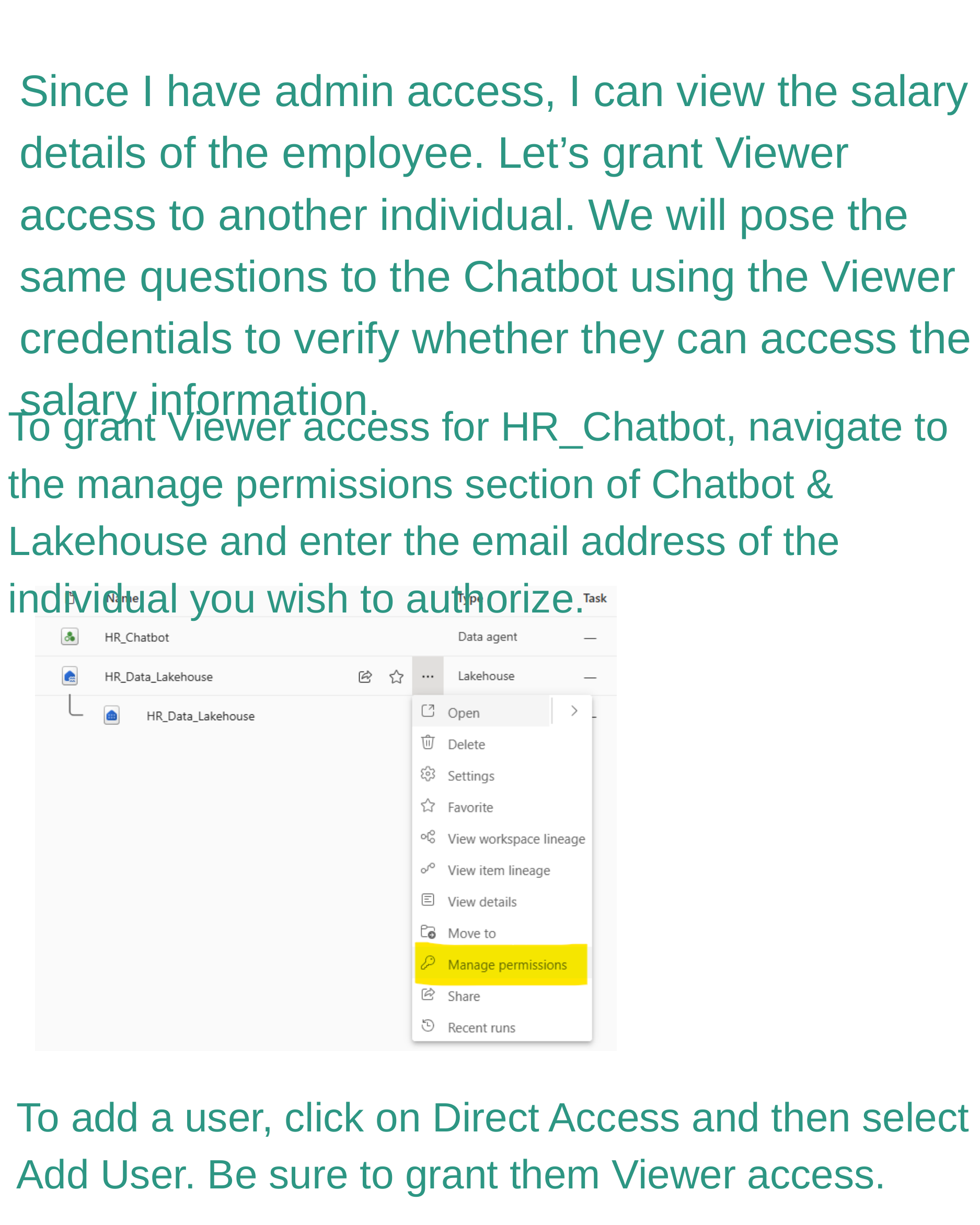

Since I have admin access, I can view the salary details of the employee. Let’s grant Viewer access to another individual. We will pose the same questions to the Chatbot using the Viewer credentials to verify whether they can access the salary information.
To grant Viewer access for HR_Chatbot, navigate to the manage permissions section of Chatbot & Lakehouse and enter the email address of the individual you wish to authorize.

To add a user, click on Direct Access and then select Add User. Be sure to grant them Viewer access.